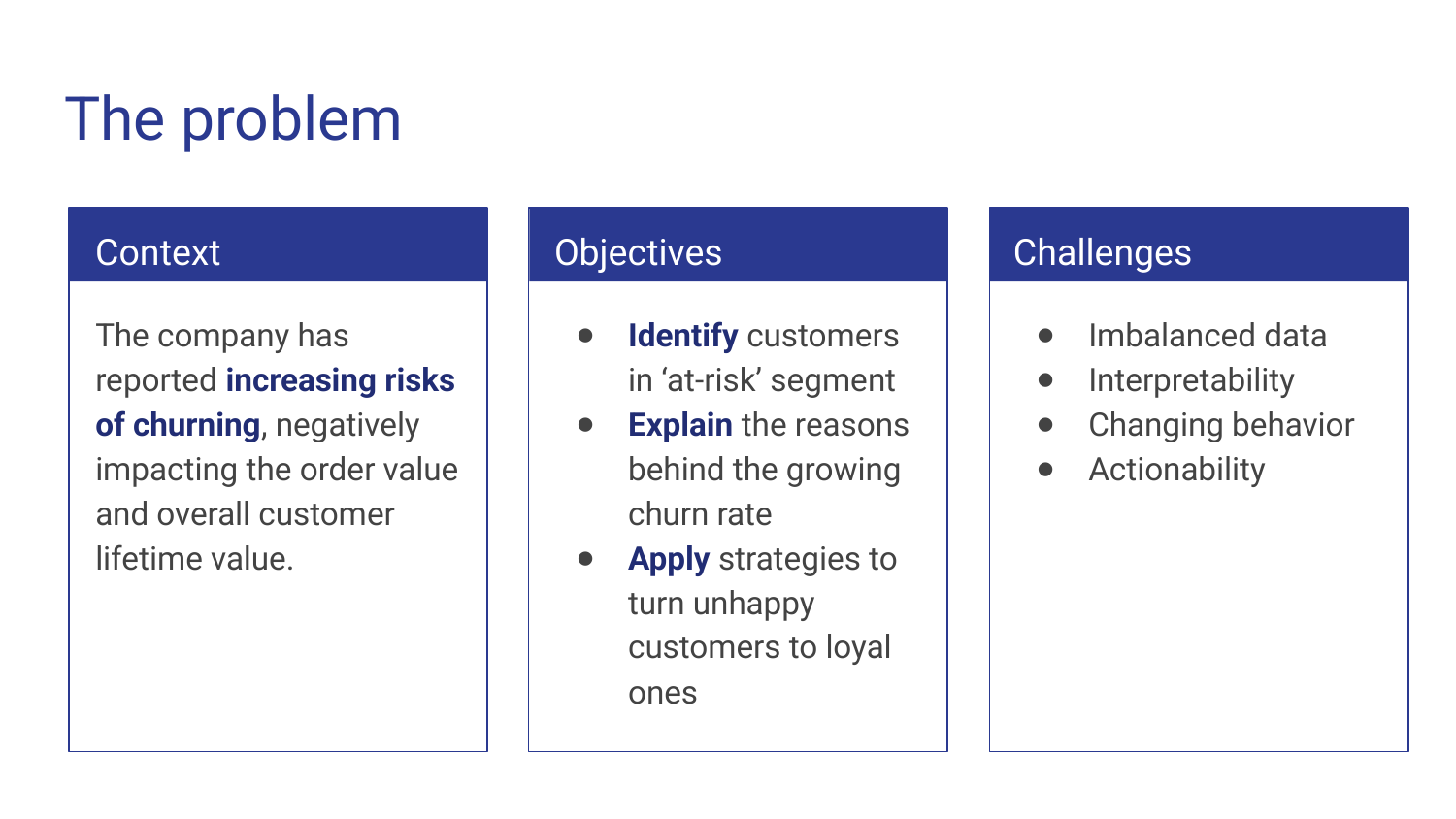

# The problem

Context

Objectives

Challenges
The company has reported increasing risks of churning, negatively impacting the order value and overall customer lifetime value.
Identify customers in ‘at-risk’ segment
Explain the reasons behind the growing churn rate
Apply strategies to turn unhappy customers to loyal ones
Imbalanced data
Interpretability
Changing behavior
Actionability